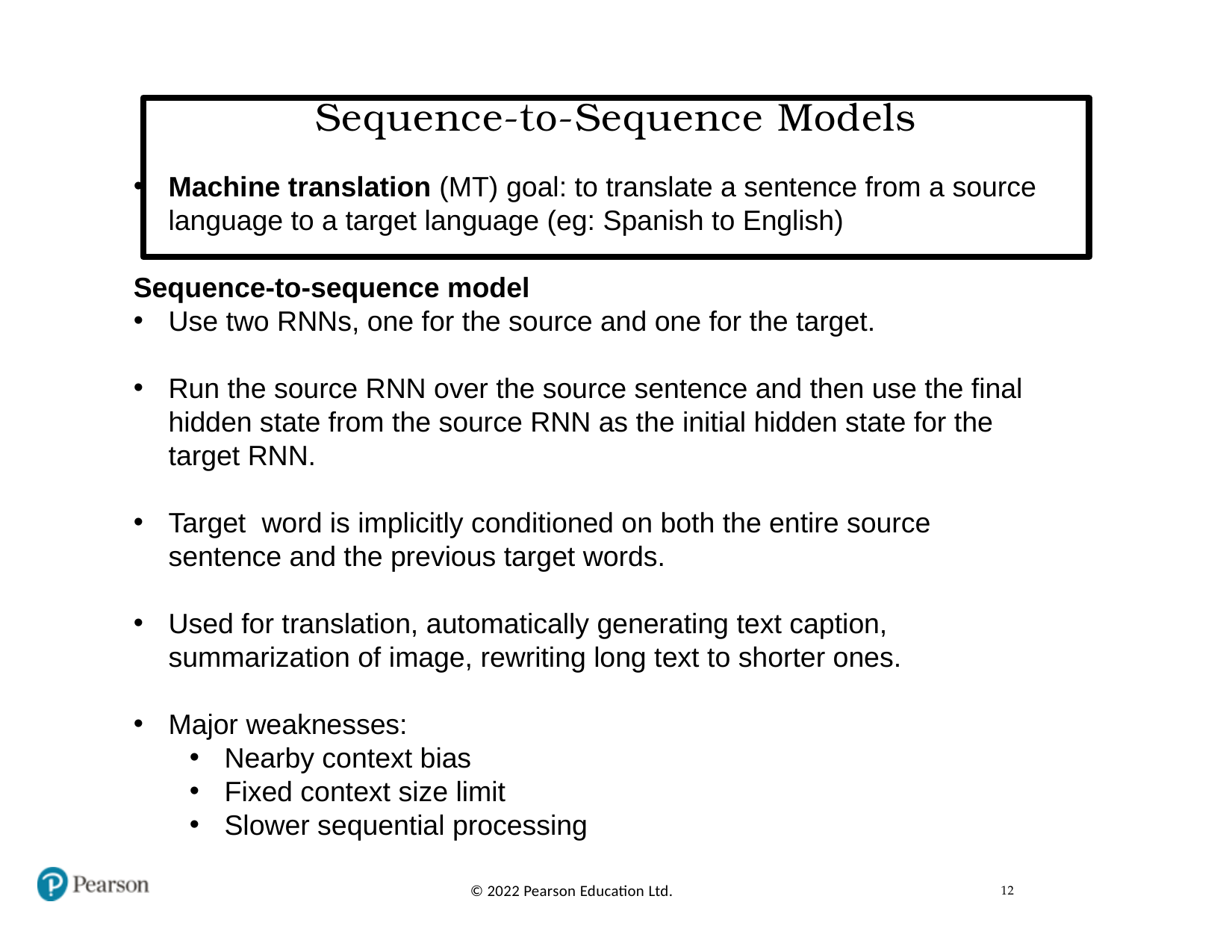

# Sequence-to-Sequence Models
Machine translation (MT) goal: to translate a sentence from a source language to a target language (eg: Spanish to English)

Sequence-to-sequence model
Use two RNNs, one for the source and one for the target.

Run the source RNN over the source sentence and then use the final hidden state from the source RNN as the initial hidden state for the target RNN.

Target  word is implicitly conditioned on both the entire source sentence and the previous target words.

Used for translation, automatically generating text caption, summarization of image, rewriting long text to shorter ones.

Major weaknesses:
Nearby context bias
Fixed context size limit
Slower sequential processing

12